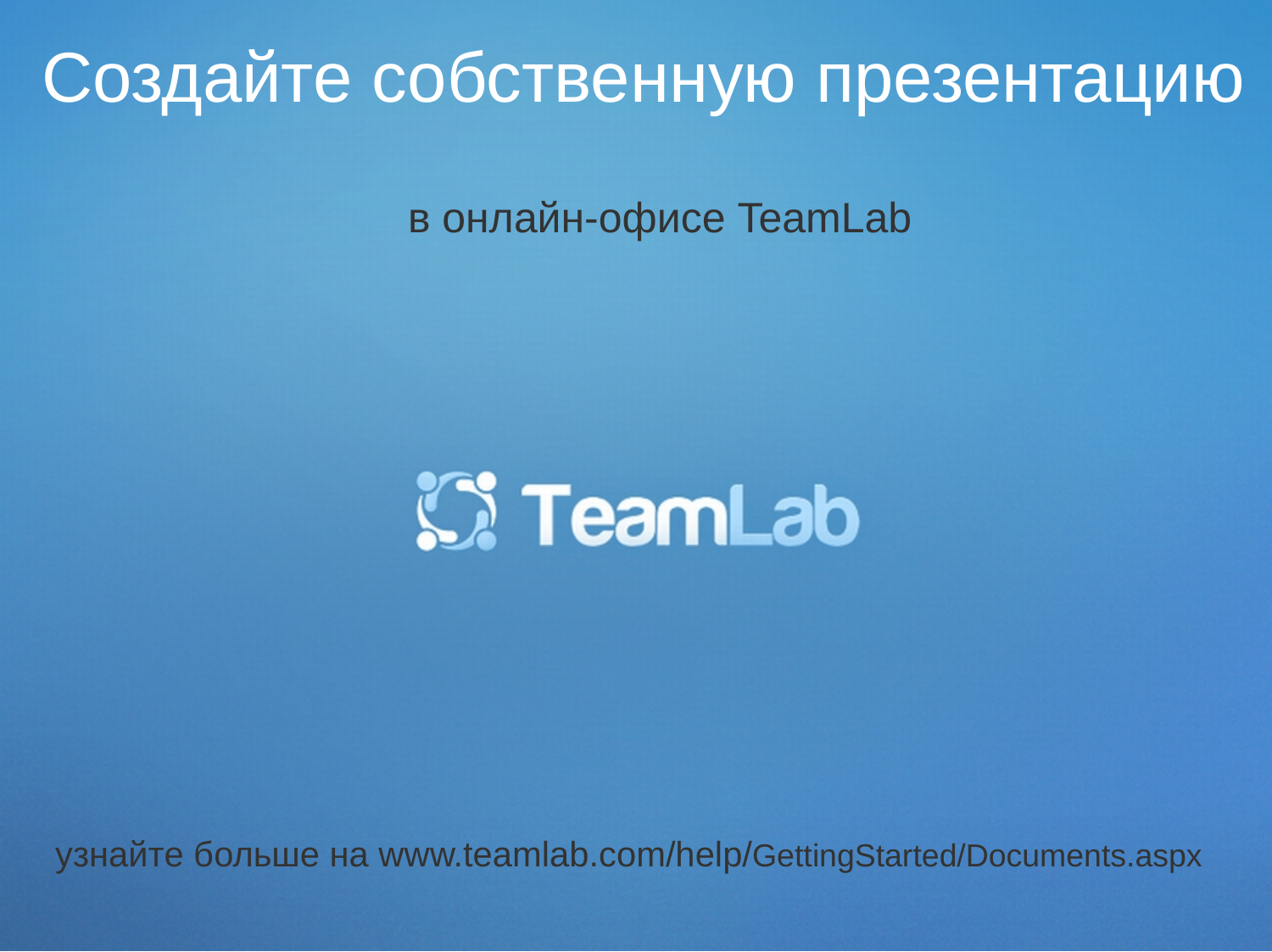

# Создайте собственную презентацию
в онлайн-офисе TeamLab
узнайте больше на www.teamlab.com/help/GettingStarted/Documents.aspx